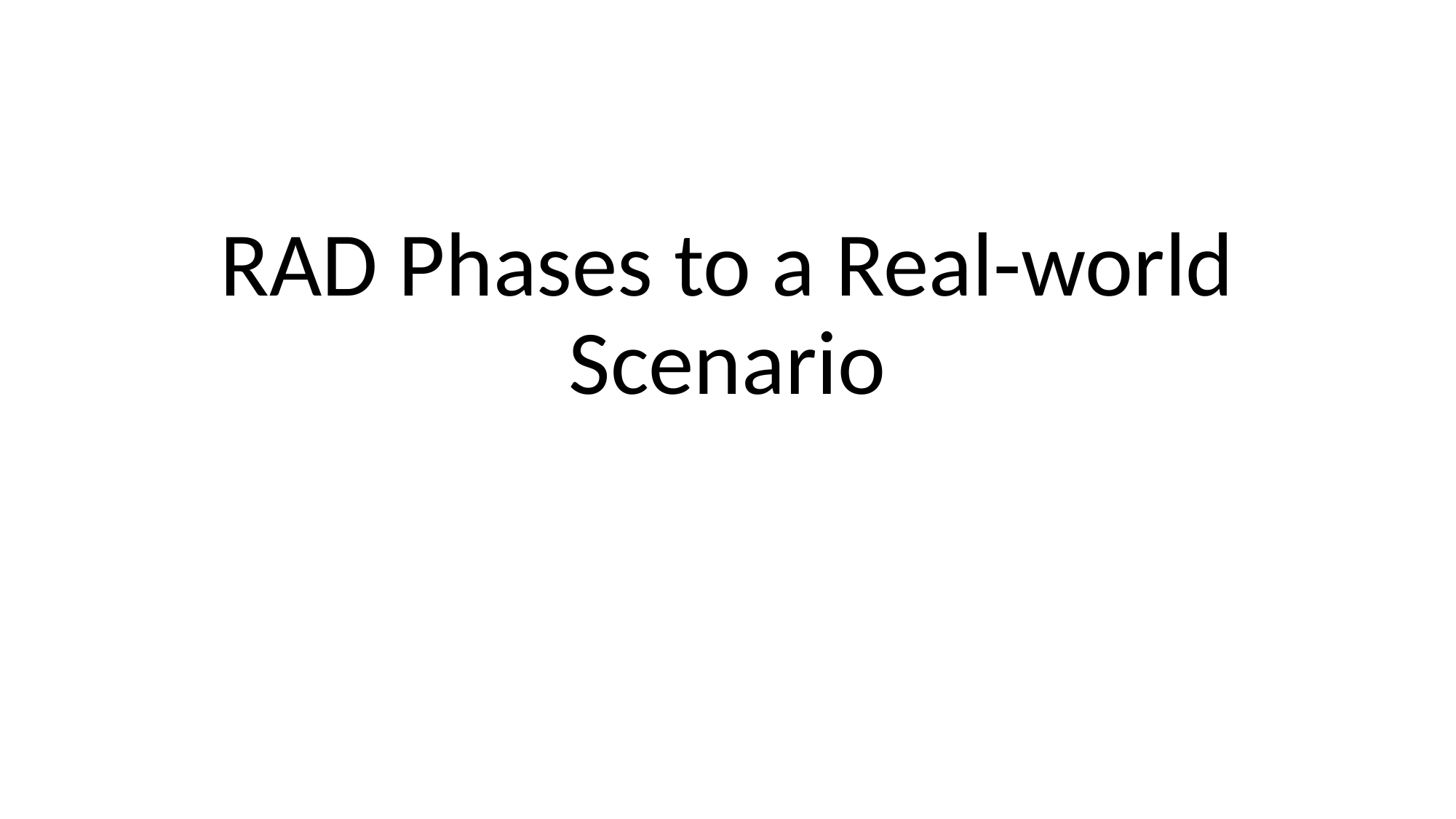

# RAD Phases to a Real-world Scenario